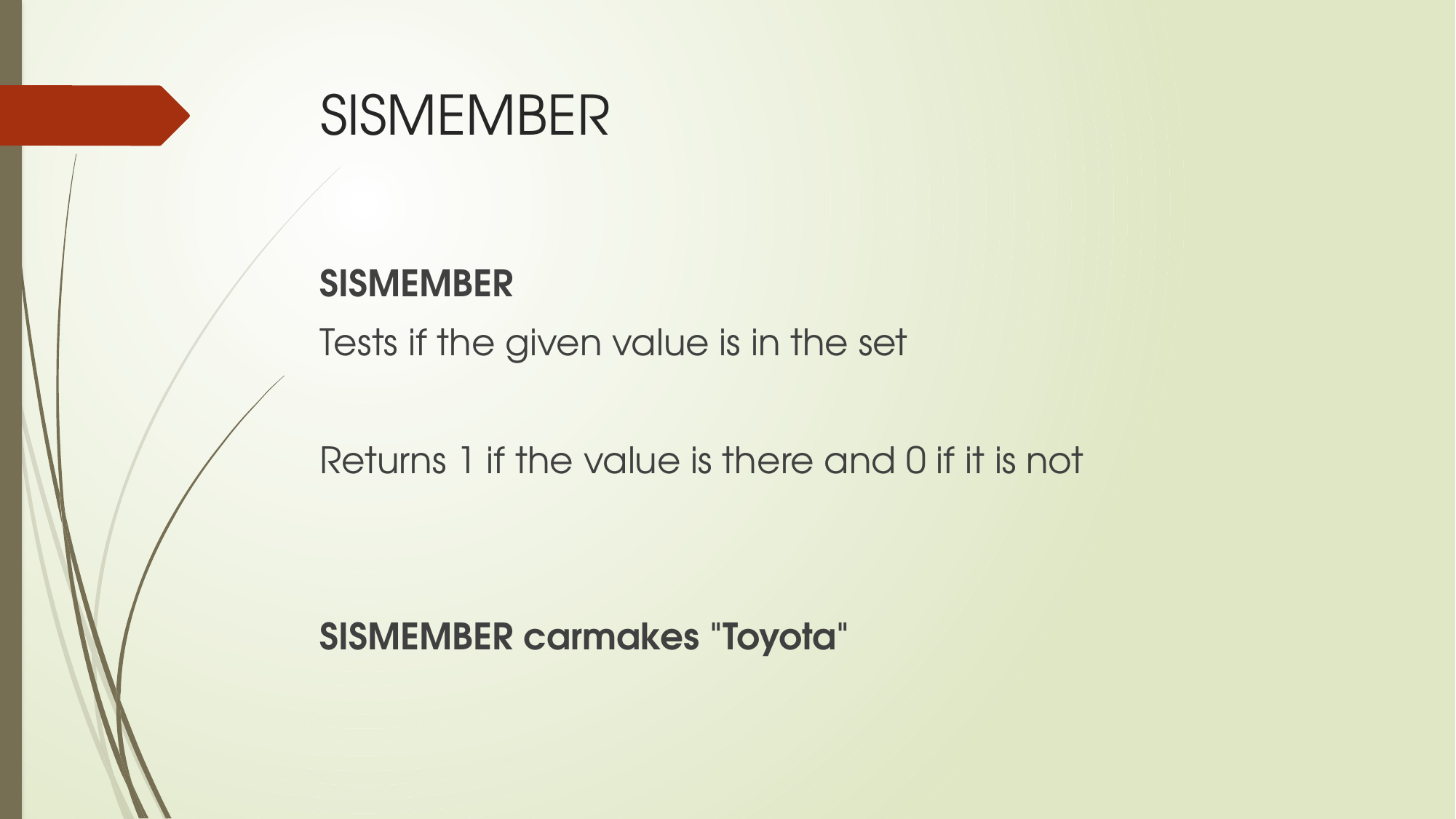

# SISMEMBER
SISMEMBER
Tests if the given value is in the set

Returns 1 if the value is there and 0 if it is not

SISMEMBER carmakes "Toyota"